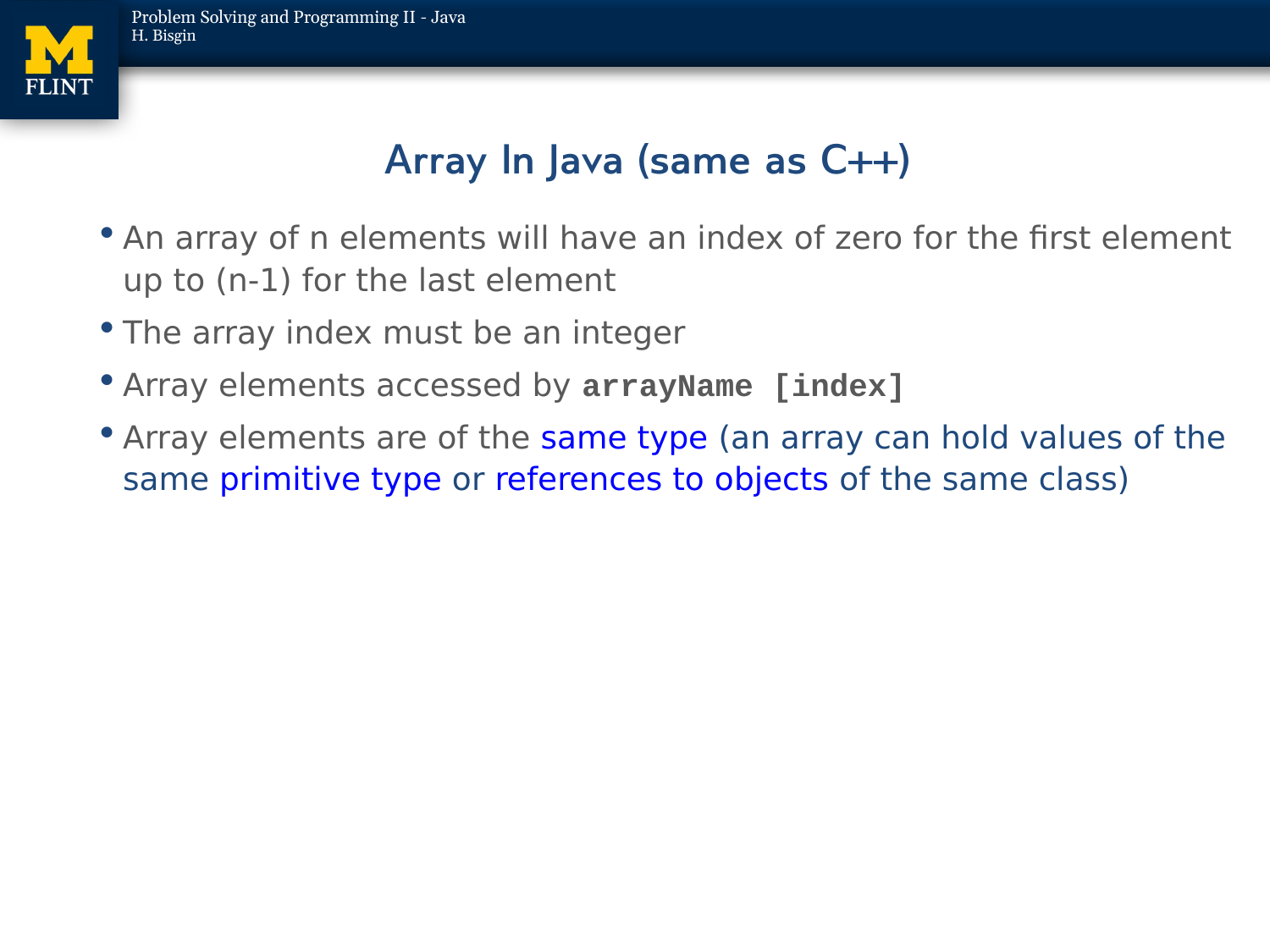

# Array In Java (same as C++)
An array of n elements will have an index of zero for the first element up to (n-1) for the last element
The array index must be an integer
Array elements accessed by arrayName [index]
Array elements are of the same type (an array can hold values of the same primitive type or references to objects of the same class)